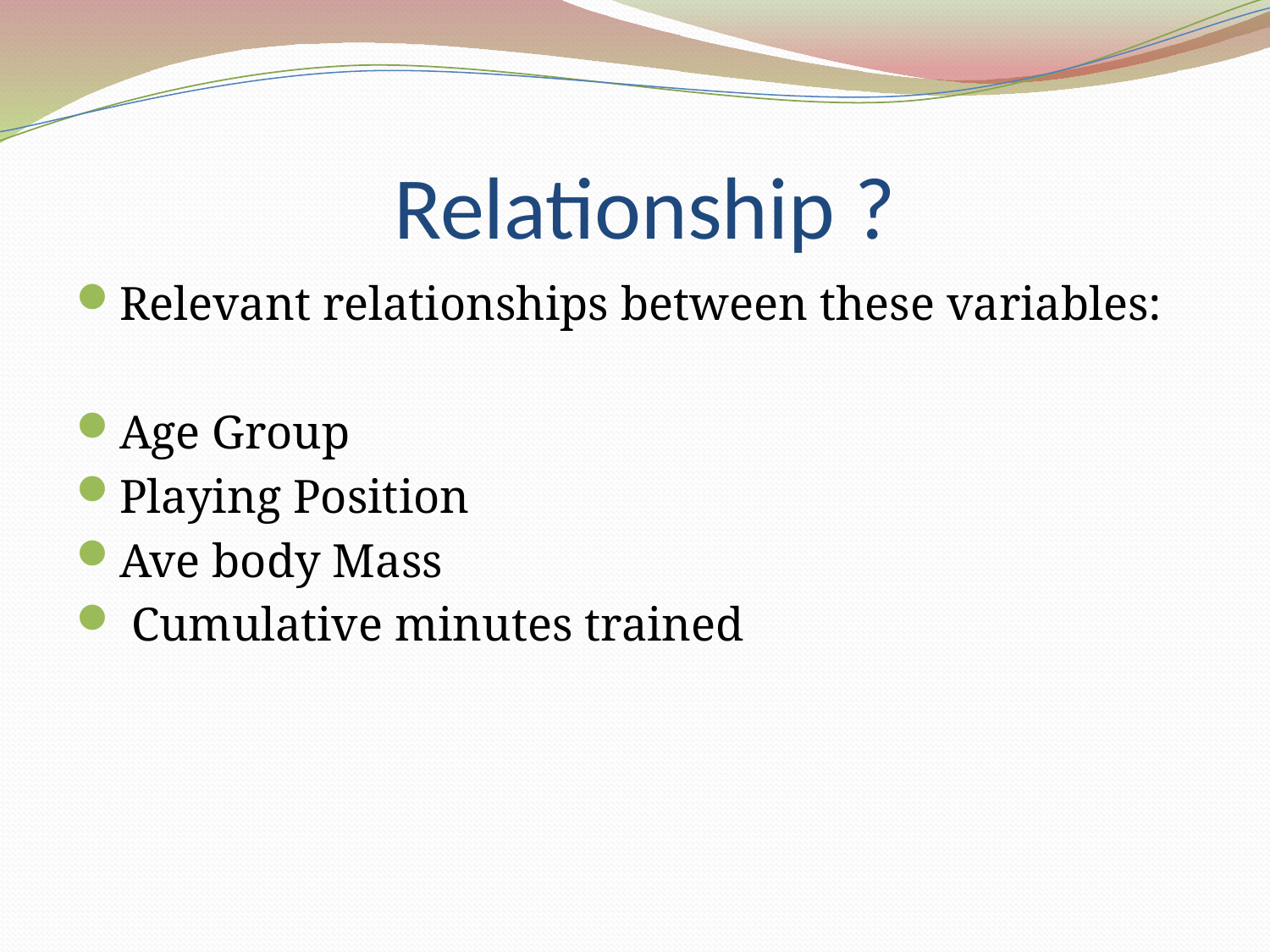

# Relationship ?
Relevant relationships between these variables:

Age Group
Playing Position
Ave body Mass
 Cumulative minutes trained